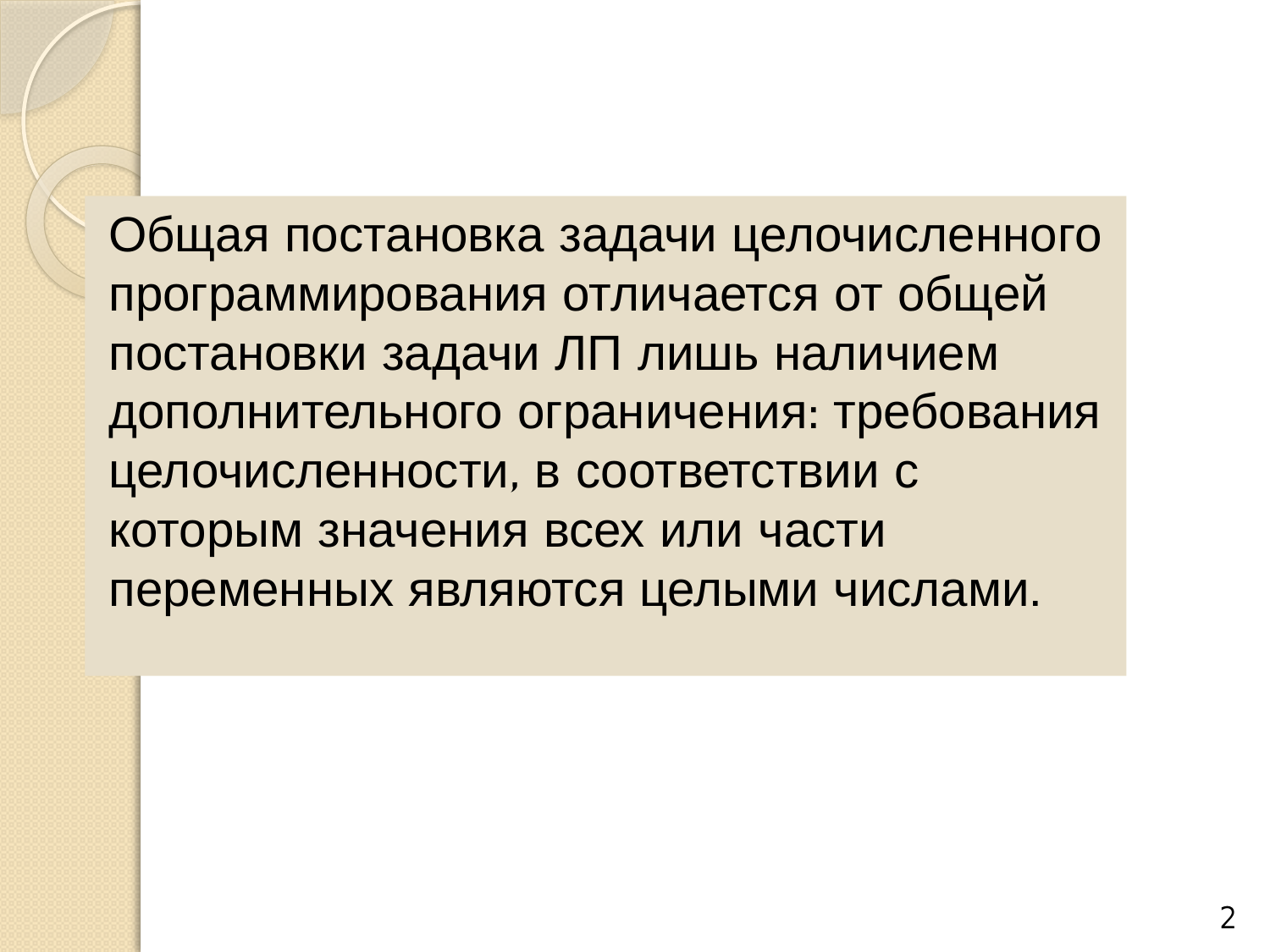

#
Общая постановка задачи целочисленного программирования отличается от общей постановки задачи ЛП лишь наличием дополнительного ограничения: требования целочисленности, в соответствии с которым значения всех или части переменных являются целыми числами.
2